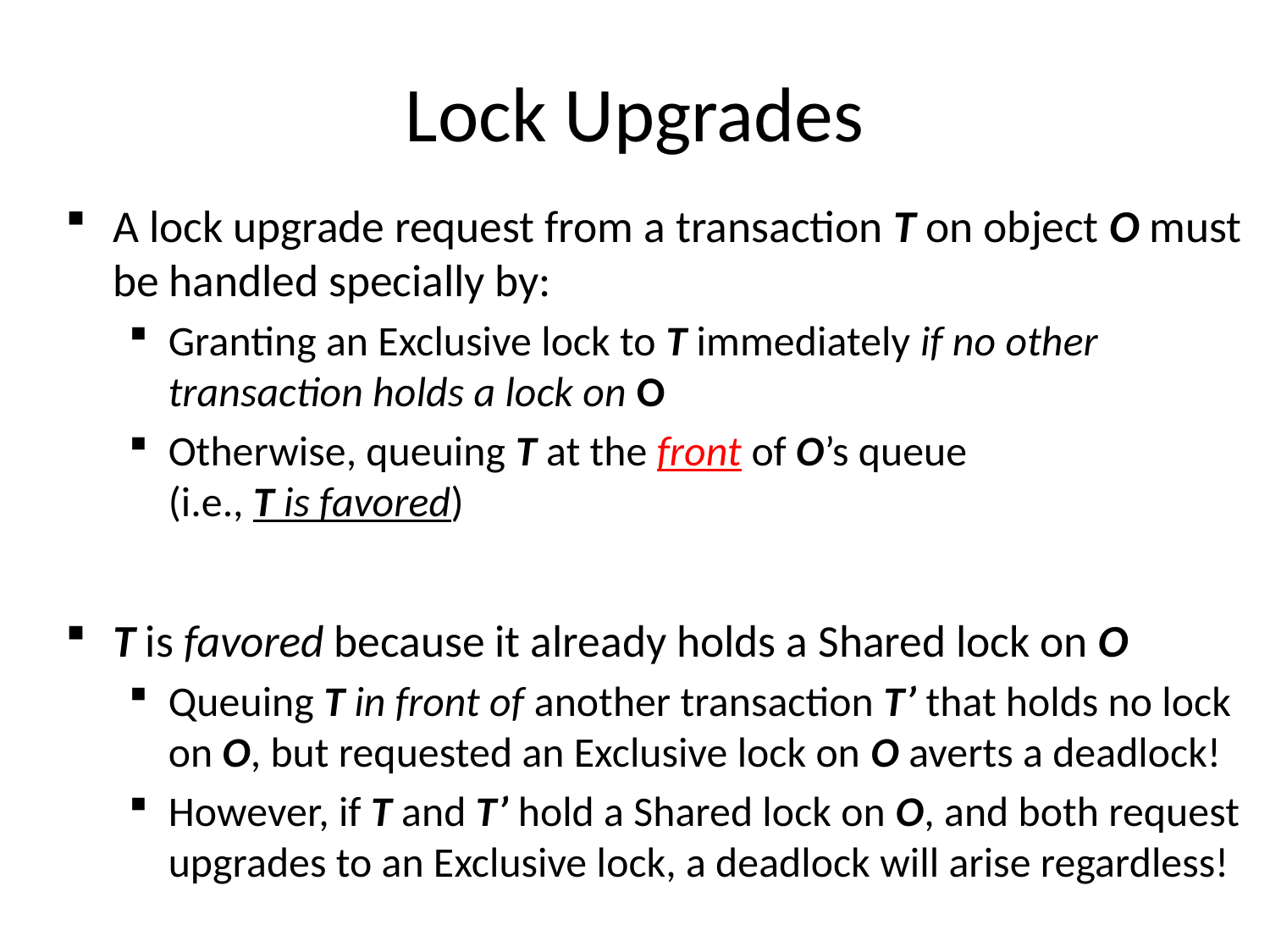

# Lock Upgrades
A lock upgrade request from a transaction T on object O must be handled specially by:
Granting an Exclusive lock to T immediately if no other transaction holds a lock on O
Otherwise, queuing T at the front of O’s queue
(i.e., T is favored)

T is favored because it already holds a Shared lock on O
Queuing T in front of another transaction T’ that holds no lock on O, but requested an Exclusive lock on O averts a deadlock!
However, if T and T’ hold a Shared lock on O, and both request upgrades to an Exclusive lock, a deadlock will arise regardless!